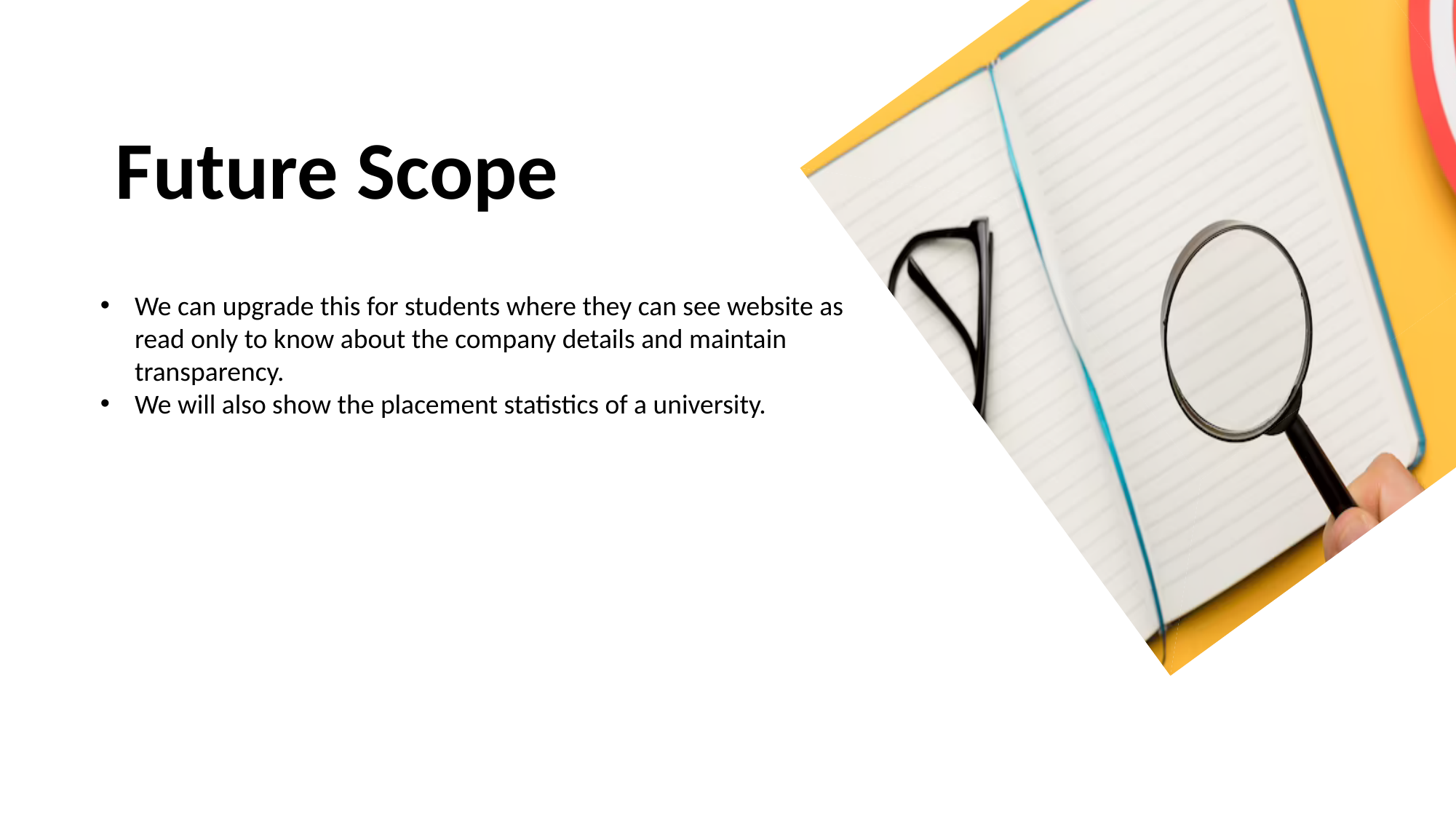

Future Scope
We can upgrade this for students where they can see website as read only to know about the company details and maintain transparency.
We will also show the placement statistics of a university.